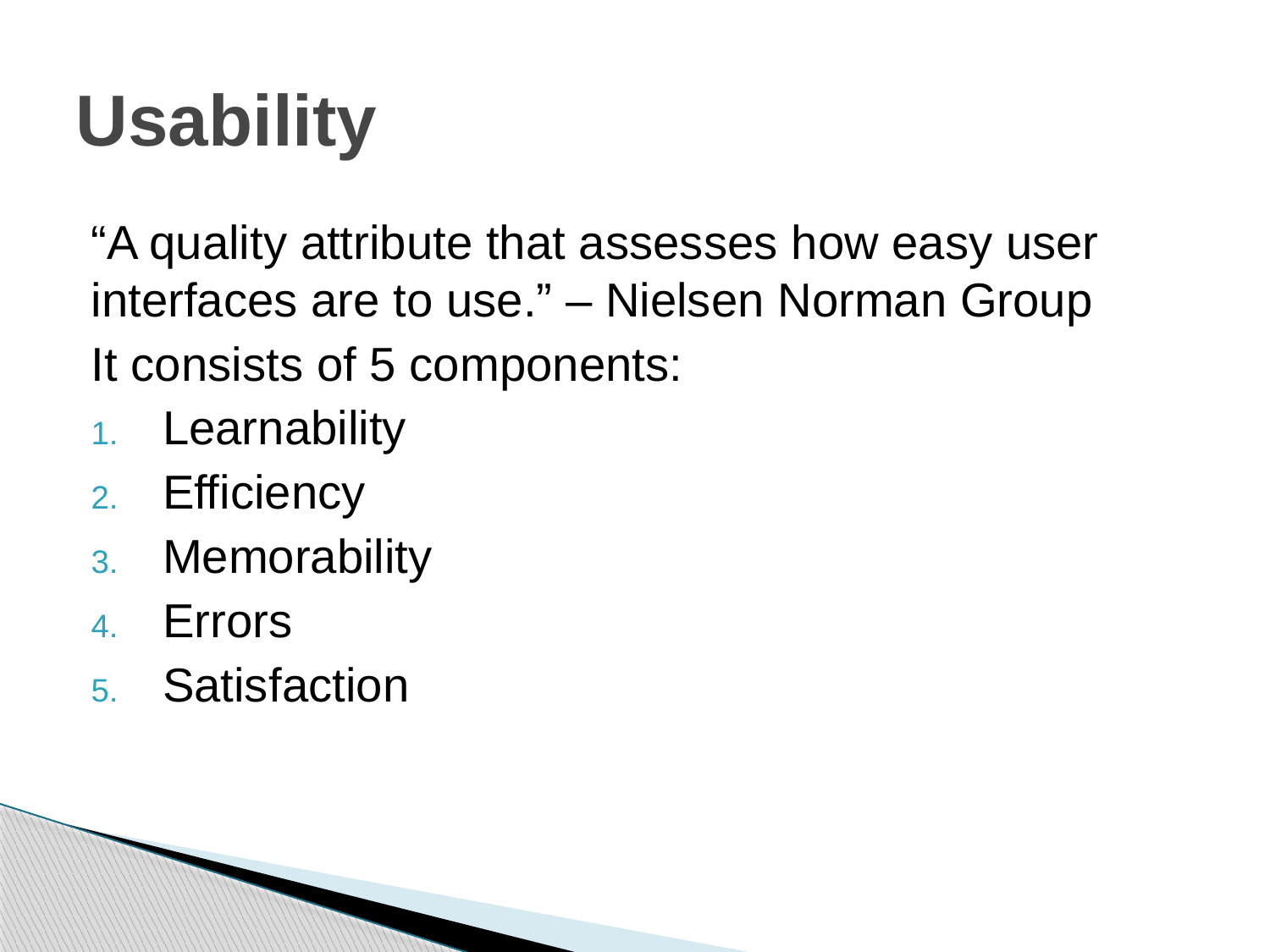

# Usability
“A quality attribute that assesses how easy user interfaces are to use.” – Nielsen Norman Group
It consists of 5 components:
Learnability
Efficiency
Memorability
Errors
Satisfaction